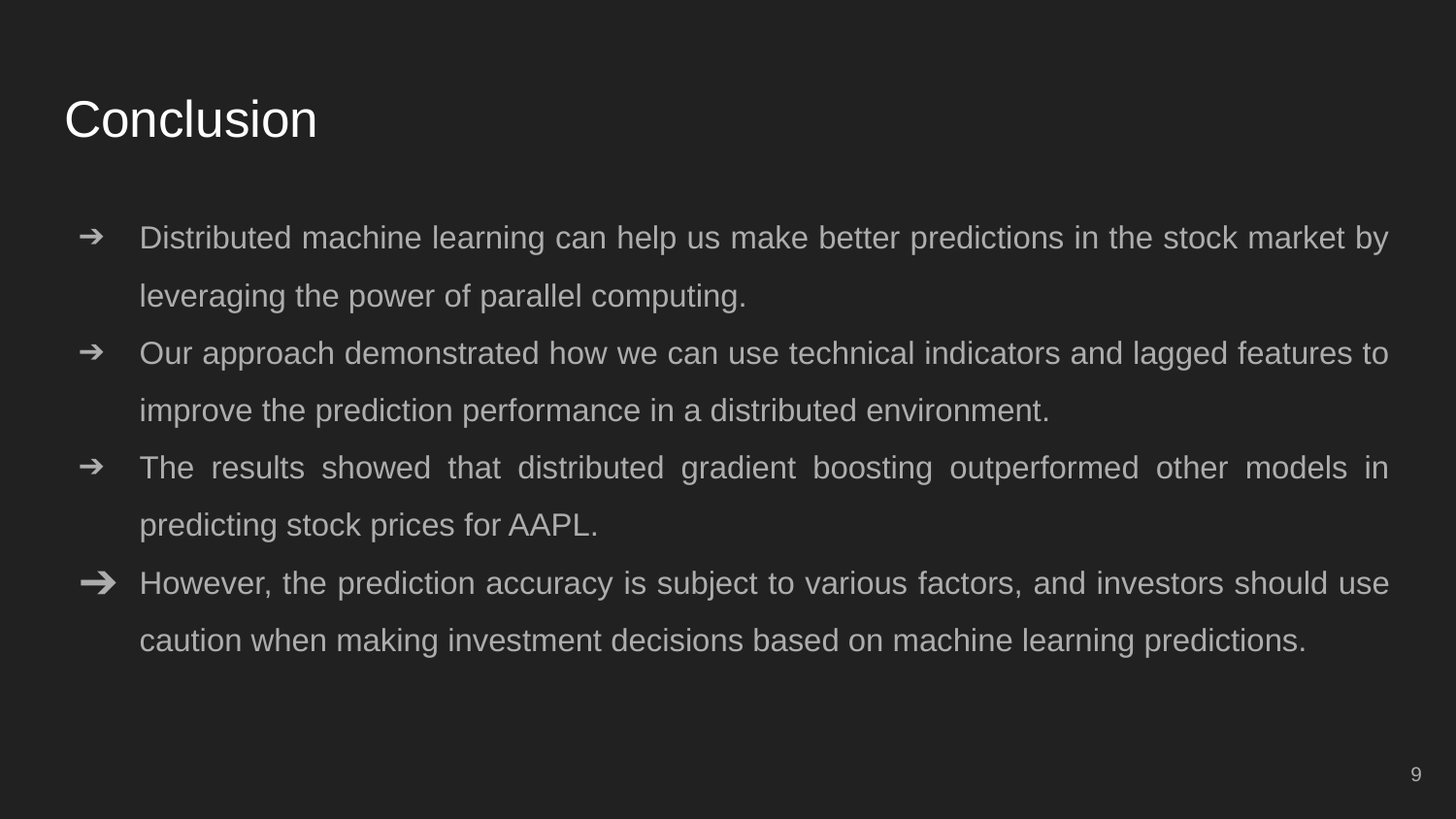

# Conclusion
Distributed machine learning can help us make better predictions in the stock market by leveraging the power of parallel computing.
Our approach demonstrated how we can use technical indicators and lagged features to improve the prediction performance in a distributed environment.
The results showed that distributed gradient boosting outperformed other models in predicting stock prices for AAPL.
However, the prediction accuracy is subject to various factors, and investors should use caution when making investment decisions based on machine learning predictions.

9